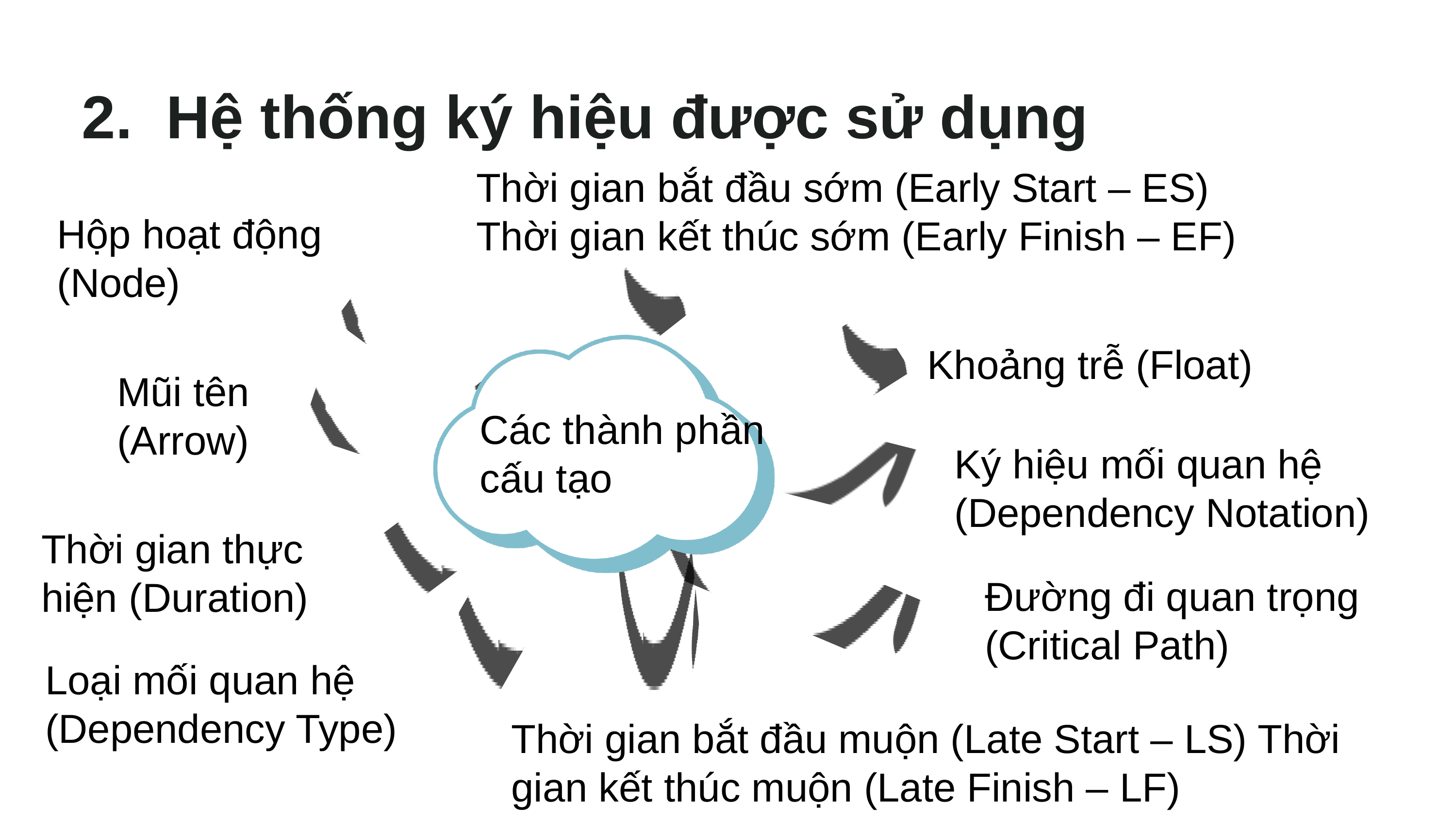

2.  Hệ thống ký hiệu được sử dụng
Thời gian bắt đầu sớm (Early Start – ES) Thời gian kết thúc sớm (Early Finish – EF)
Hộp hoạt động (Node)

Các thành phần cấu tạo
Khoảng trễ (Float)
Mũi tên (Arrow)

Ký hiệu mối quan hệ (Dependency Notation)

Thời gian thực hiện (Duration)

Đường đi quan trọng (Critical Path)
Loại mối quan hệ (Dependency Type)
Thời gian bắt đầu muộn (Late Start – LS) Thời gian kết thúc muộn (Late Finish – LF)